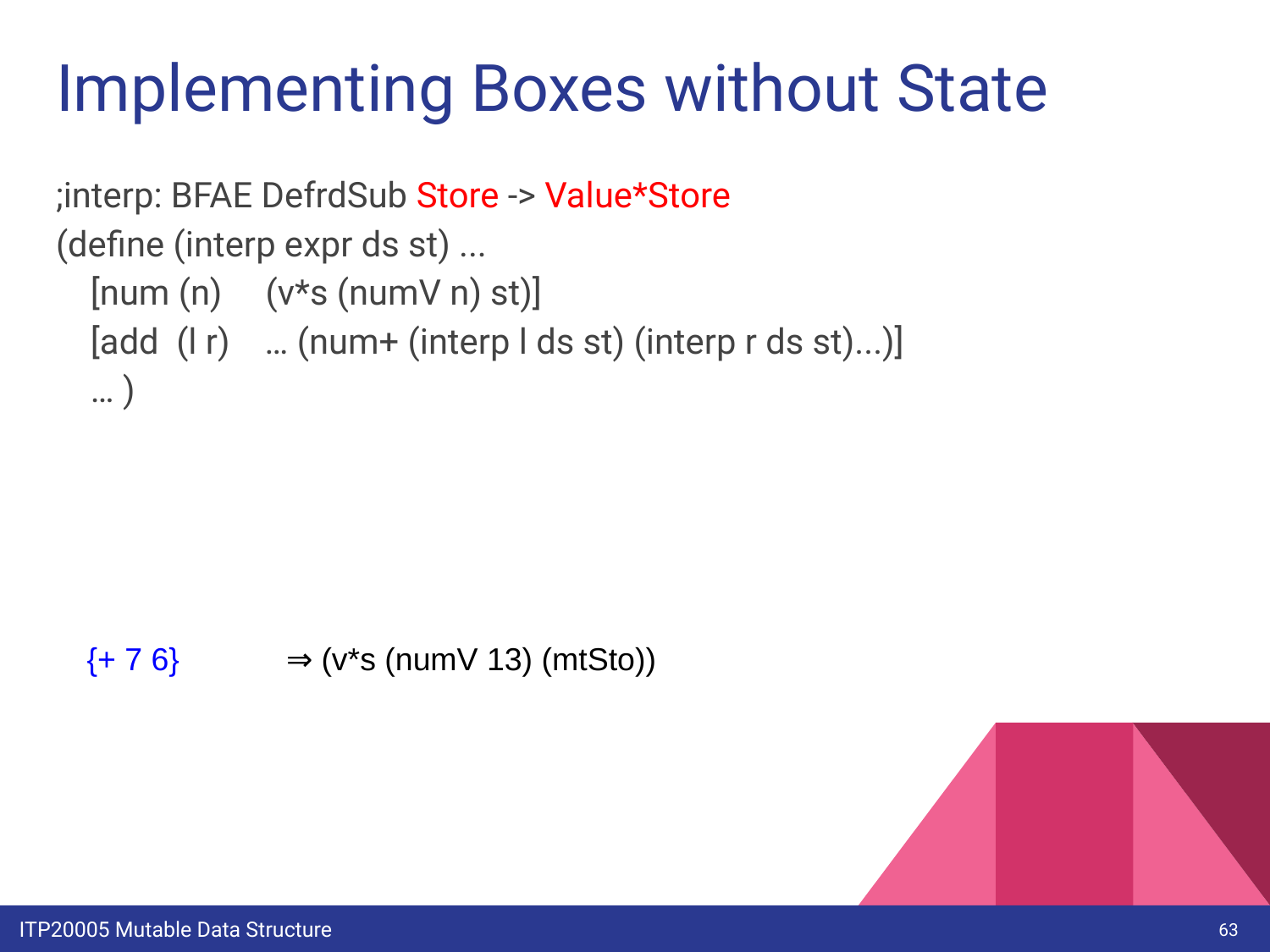

# Implementing Boxes without State
;interp: BFAE DefrdSub Store -> Value*Store
(define (interp expr ds st) ...
    [num (n)     (v*s (numV n) st)]
    [add  (l r)    … (num+ (interp l ds st) (interp r ds st)...)]
    … )
{+ 7 6}            ⇒ (v*s (numV 13) (mtSto))
63